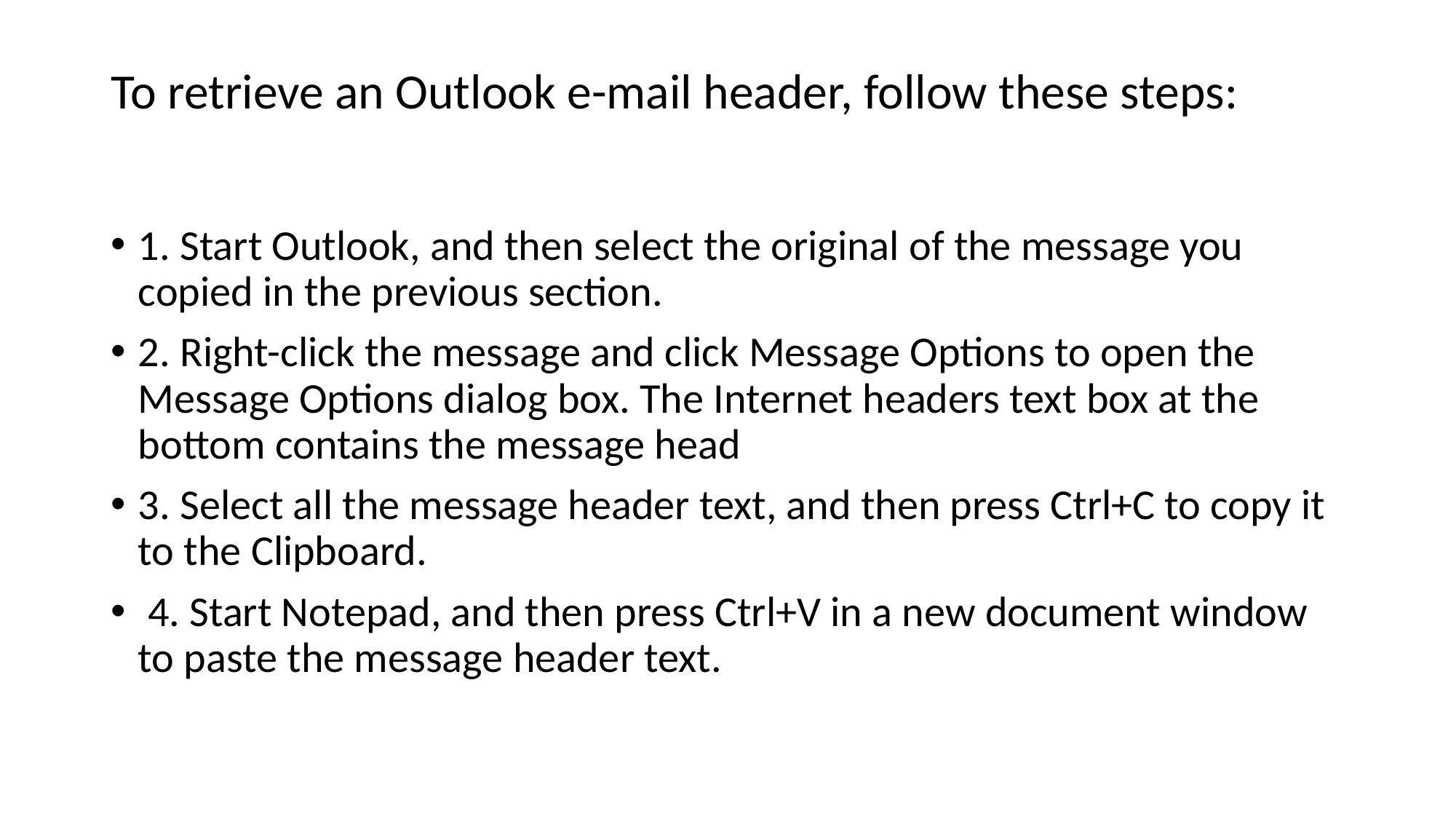

# To retrieve an Outlook e-mail header, follow these steps:
1. Start Outlook, and then select the original of the message you copied in the previous section.
2. Right-click the message and click Message Options to open the Message Options dialog box. The Internet headers text box at the bottom contains the message head
3. Select all the message header text, and then press Ctrl+C to copy it to the Clipboard.
 4. Start Notepad, and then press Ctrl+V in a new document window to paste the message header text.